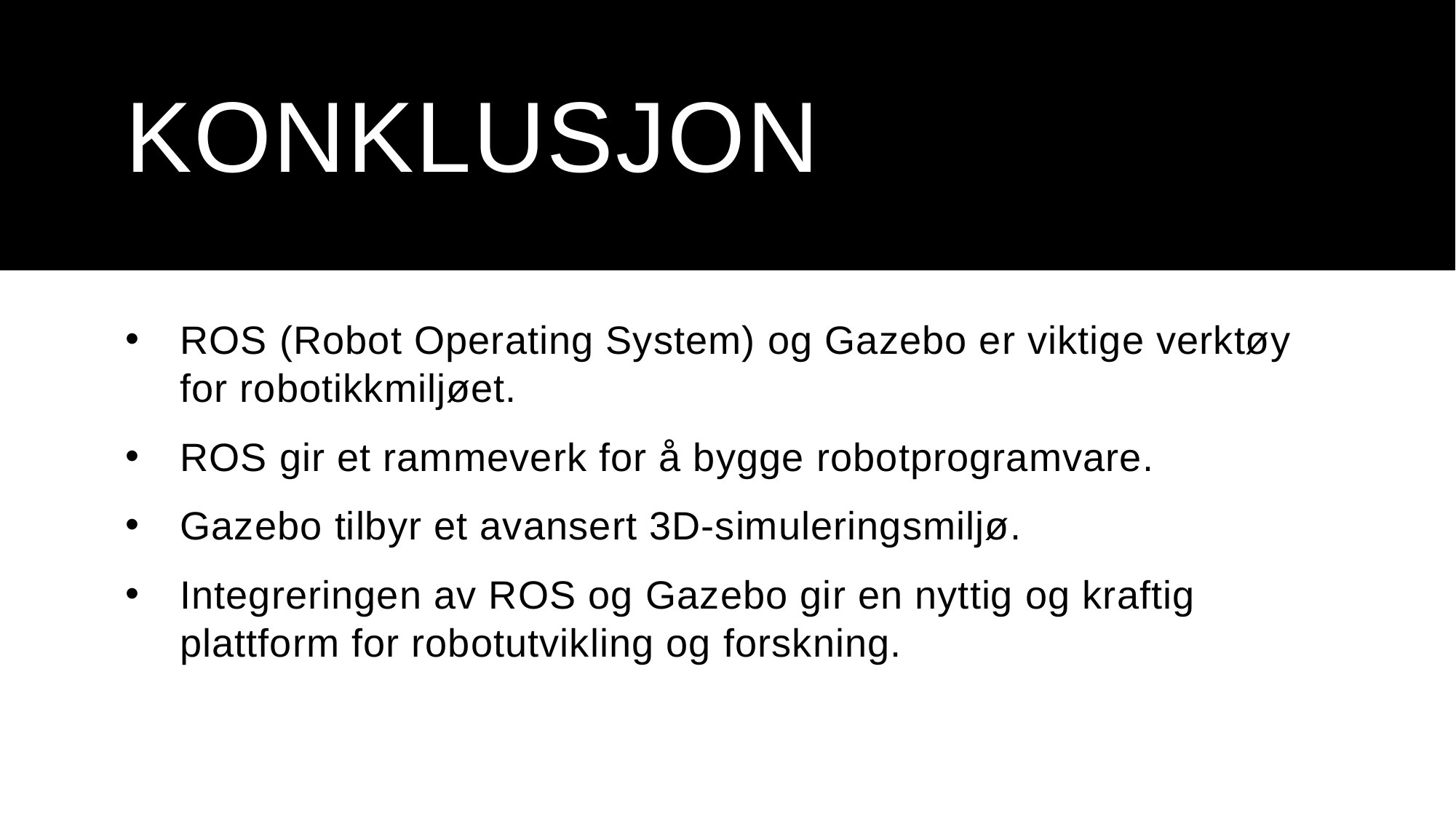

# Konklusjon
ROS (Robot Operating System) og Gazebo er viktige verktøy for robotikkmiljøet.
ROS gir et rammeverk for å bygge robotprogramvare.
Gazebo tilbyr et avansert 3D-simuleringsmiljø.
Integreringen av ROS og Gazebo gir en nyttig og kraftig plattform for robotutvikling og forskning.